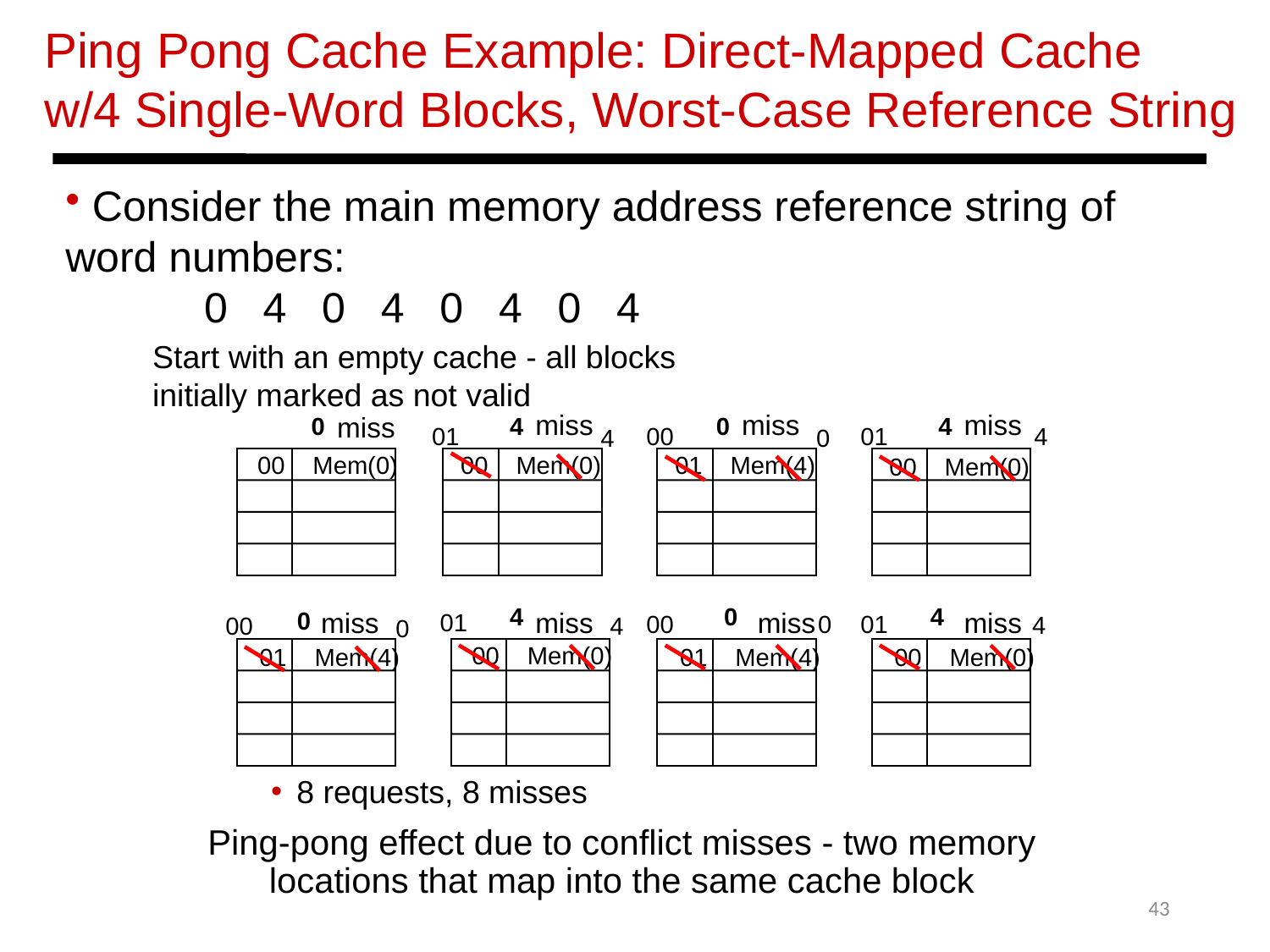

Ping Pong Cache Example: Direct-Mapped Cache
w/4 Single-Word Blocks, Worst-Case Reference String

 Consider the main memory address reference string of word numbers:
	 0   4   0   4   0   4   0   4

Start with an empty cache - all blocks initially marked as not valid
miss
miss
miss
miss
0
4
0
4
4
01

00
0

01
4

00    Mem(0)
00    Mem(0)
01    Mem(4)
00    Mem(0)

4
0
4
miss
miss
miss
miss
0
01
4

0
00

01
4

00
0

00    Mem(0)
01    Mem(4)
01    Mem(4)
00    Mem(0)

8 requests, 8 misses
Ping-pong effect due to conflict misses - two memory locations that map into the same cache block
43